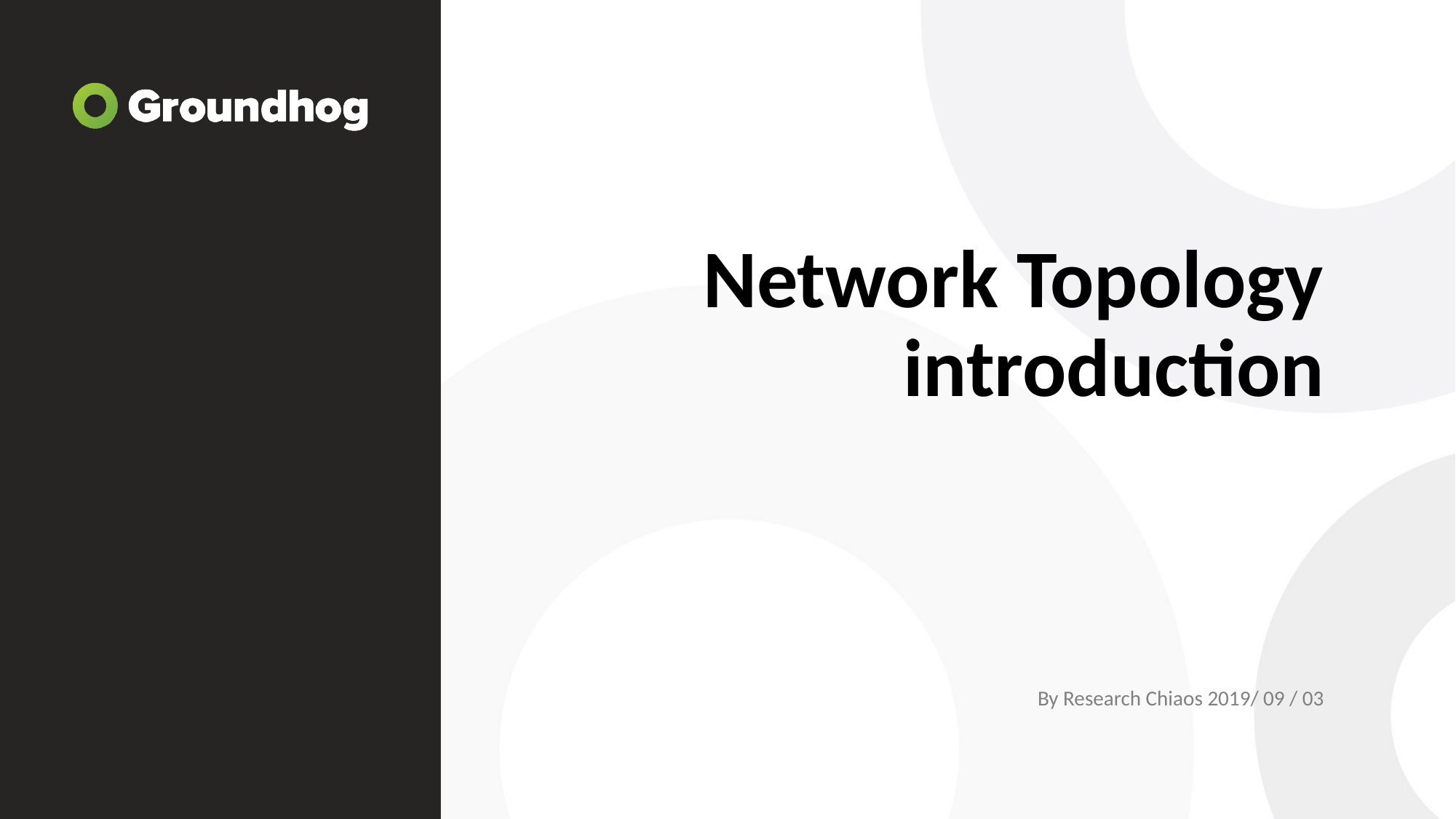

# Network Topology introduction
By Research Chiaos 2019/ 09 / 03